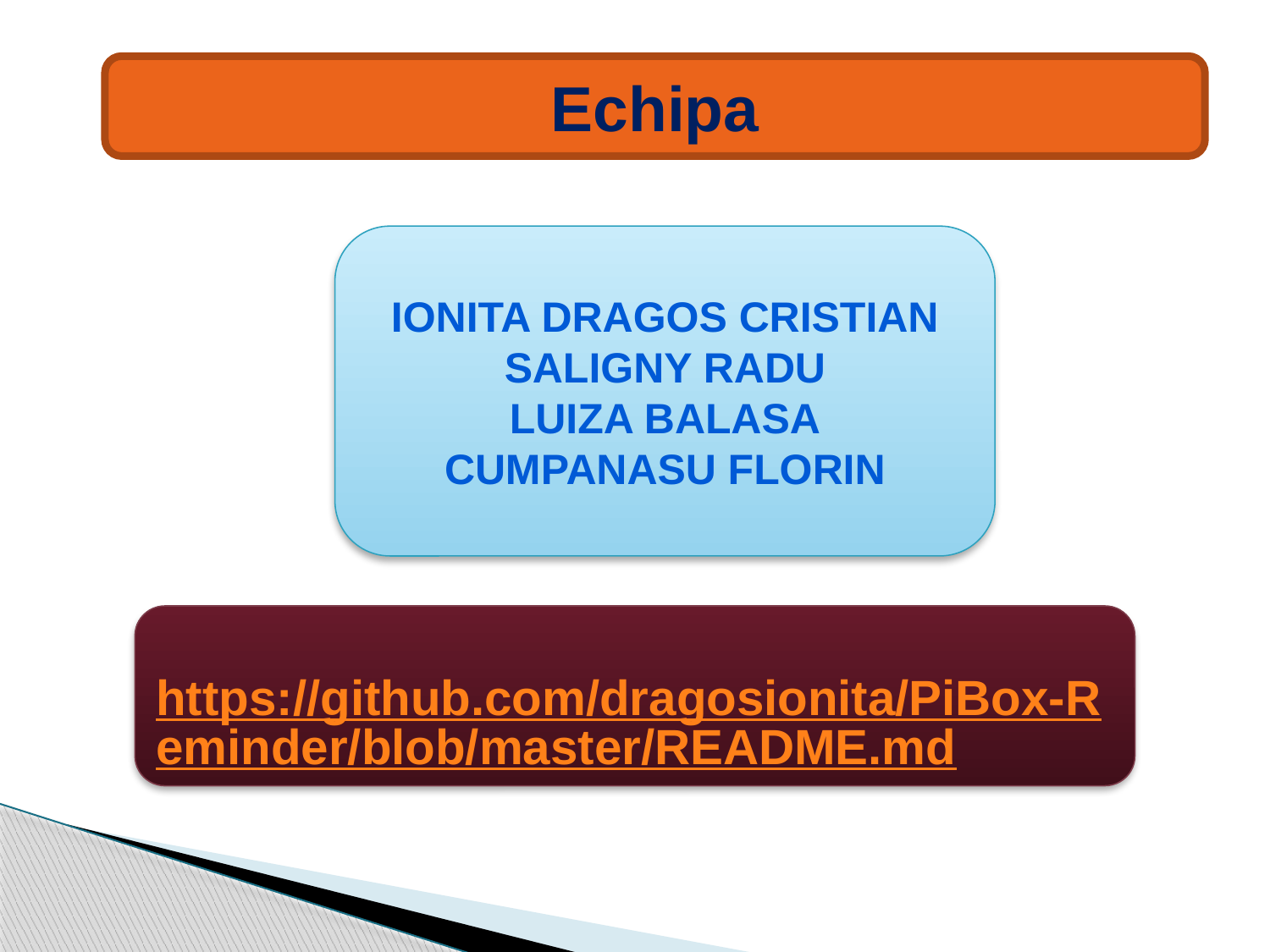

Echipa
Ionita Dragos Cristian
Saligny Radu
Luiza Balasa
Cumpanasu Florin
https://github.com/dragosionita/PiBox-Reminder/blob/master/README.md